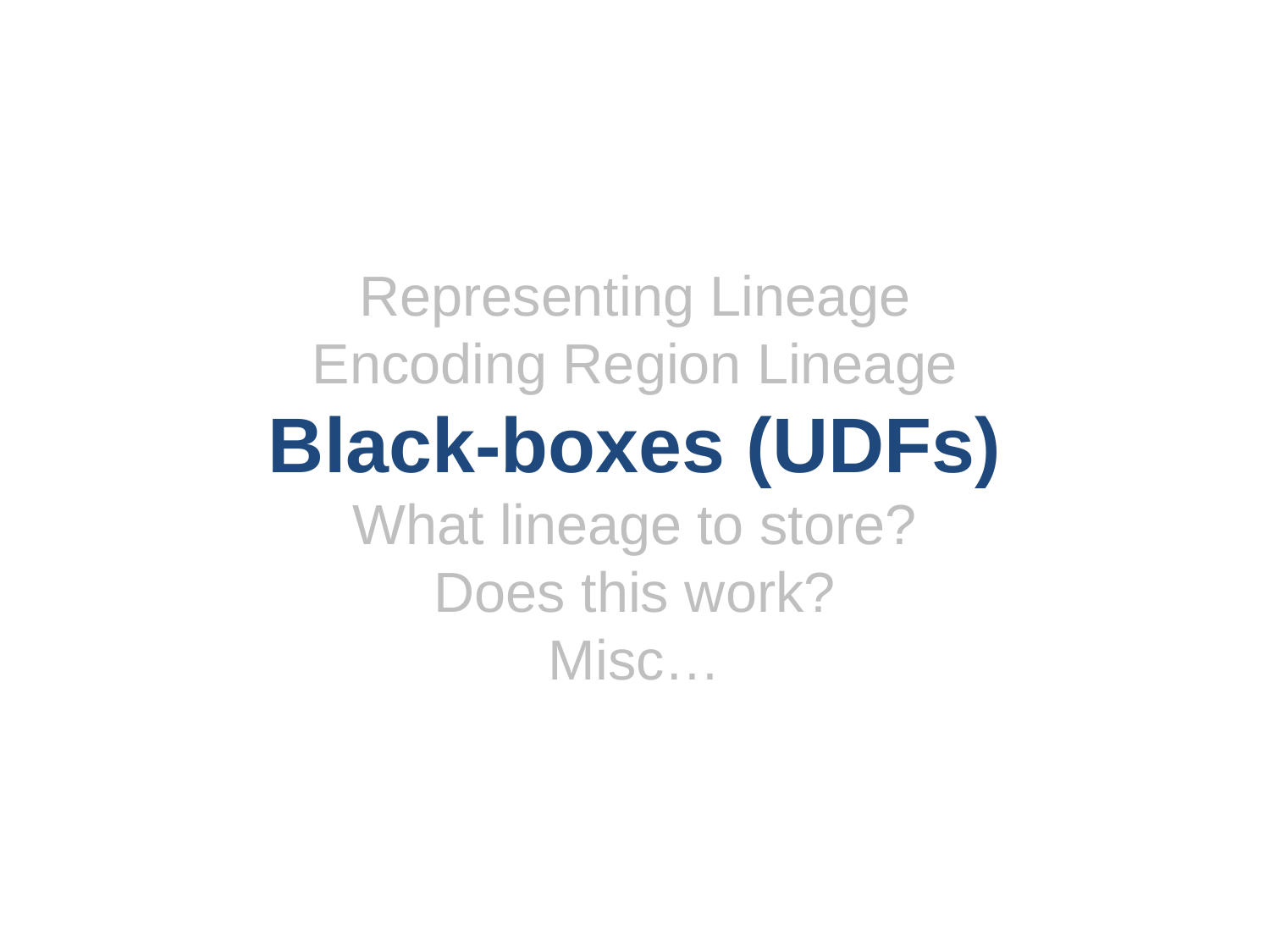

# Representing Lineage Encoding Region Lineage Black-boxes (UDFs) What lineage to store? Does this work? Misc…